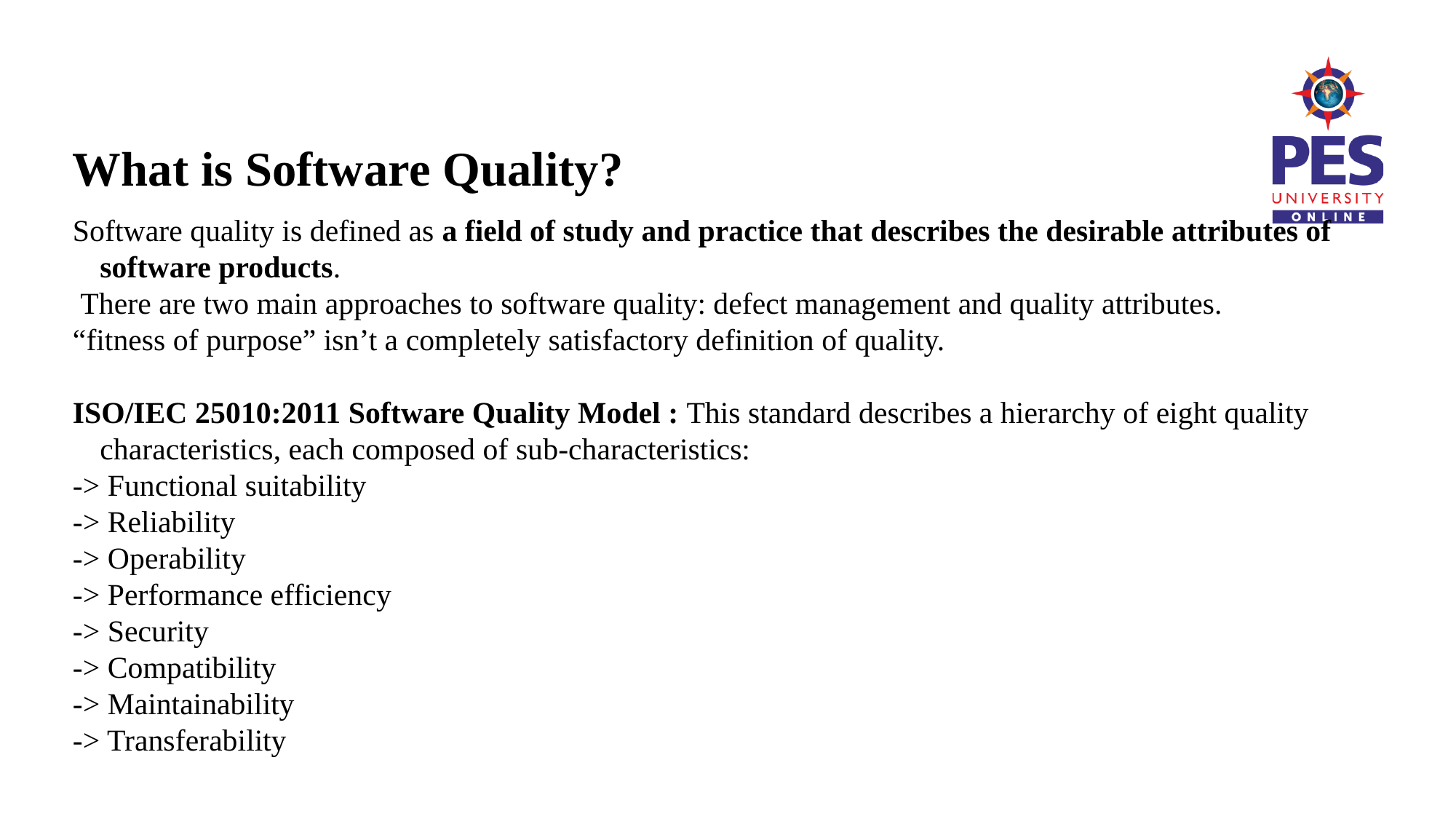

# What is Software Quality?
Software quality is defined as a field of study and practice that describes the desirable attributes of software products.
 There are two main approaches to software quality: defect management and quality attributes.
“fitness of purpose” isn’t a completely satisfactory definition of quality.

ISO/IEC 25010:2011 Software Quality Model : This standard describes a hierarchy of eight quality characteristics, each composed of sub-characteristics:
-> Functional suitability
-> Reliability
-> Operability
-> Performance efficiency
-> Security
-> Compatibility
-> Maintainability
-> Transferability